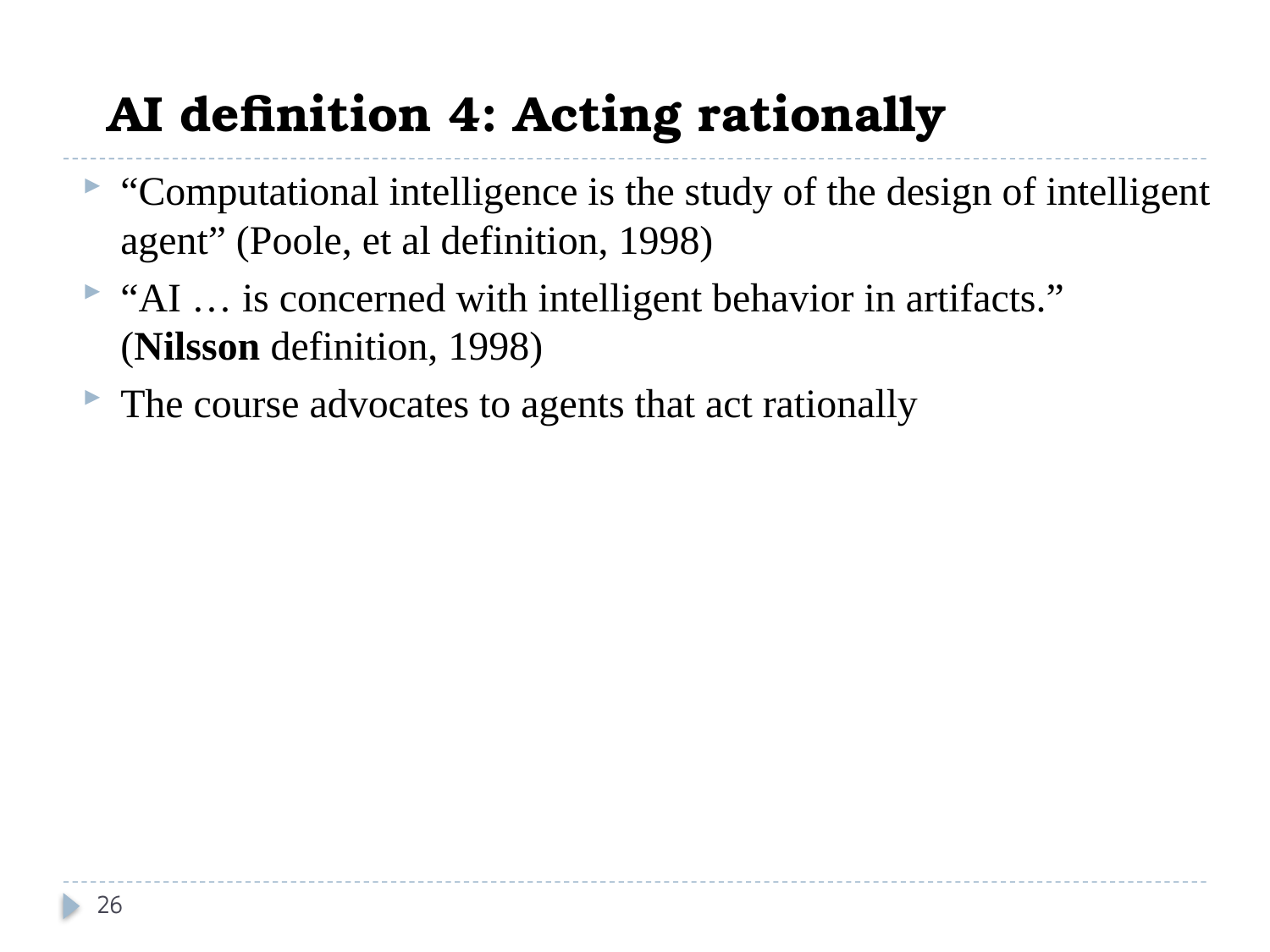

AI definition 4: Acting rationally
“Computational intelligence is the study of the design of intelligent agent” (Poole, et al definition, 1998)
“AI … is concerned with intelligent behavior in artifacts.” (Nilsson definition, 1998)
The course advocates to agents that act rationally

26